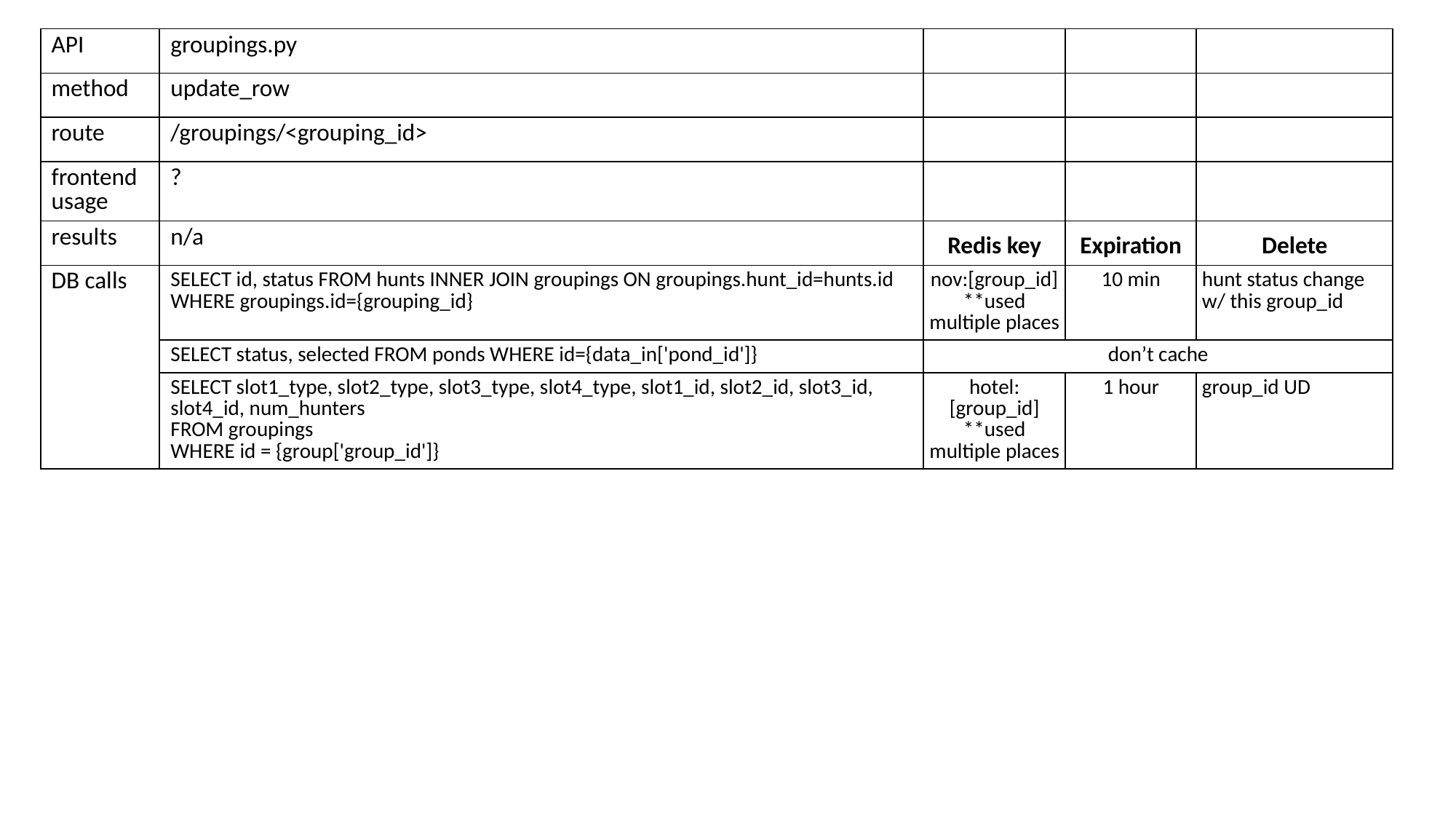

| API | groupings.py |  |  |  |
| --- | --- | --- | --- | --- |
| method | update\_row |  |  |  |
| route | /groupings/<grouping\_id> |  |  |  |
| frontend usage | ? |  |  |  |
| results | n/a | Redis key | Expiration | Delete |
| DB calls | SELECT id, status FROM hunts INNER JOIN groupings ON groupings.hunt\_id=hunts.id WHERE groupings.id={grouping\_id} | nov:[group\_id] \*\*used multiple places | 10 min | hunt status change w/ this group\_id |
|  | SELECT status, selected FROM ponds WHERE id={data\_in['pond\_id']} | don’t cache |  |  |
|  | SELECT slot1\_type, slot2\_type, slot3\_type, slot4\_type, slot1\_id, slot2\_id, slot3\_id, slot4\_id, num\_hunters FROM groupings WHERE id = {group['group\_id']} | hotel:[group\_id] \*\*used multiple places | 1 hour | group\_id UD |